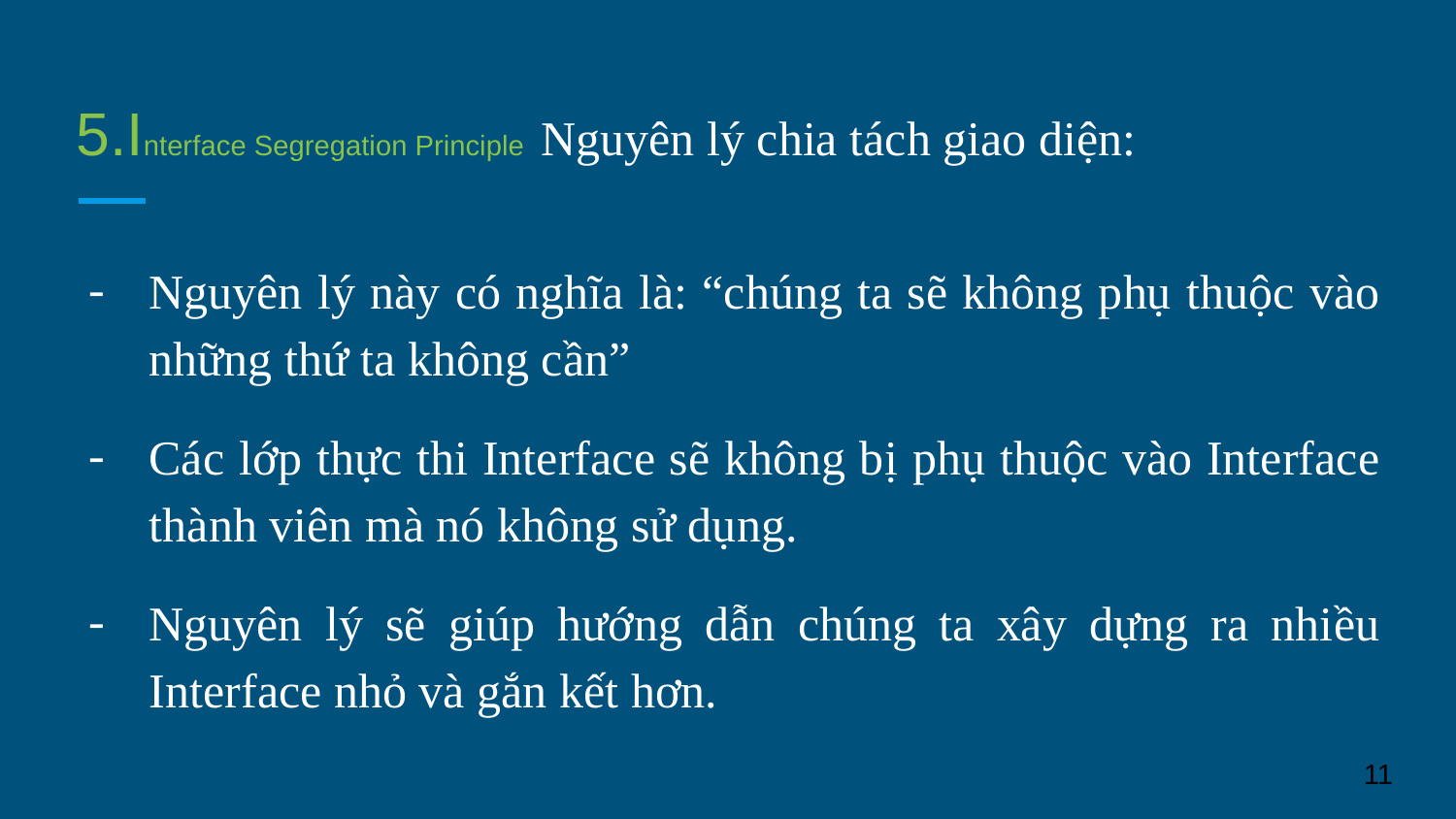

# 5.Interface Segregation Principle Nguyên lý chia tách giao diện:
Nguyên lý này có nghĩa là: “chúng ta sẽ không phụ thuộc vào những thứ ta không cần”
Các lớp thực thi Interface sẽ không bị phụ thuộc vào Interface thành viên mà nó không sử dụng.
Nguyên lý sẽ giúp hướng dẫn chúng ta xây dựng ra nhiều Interface nhỏ và gắn kết hơn.

11